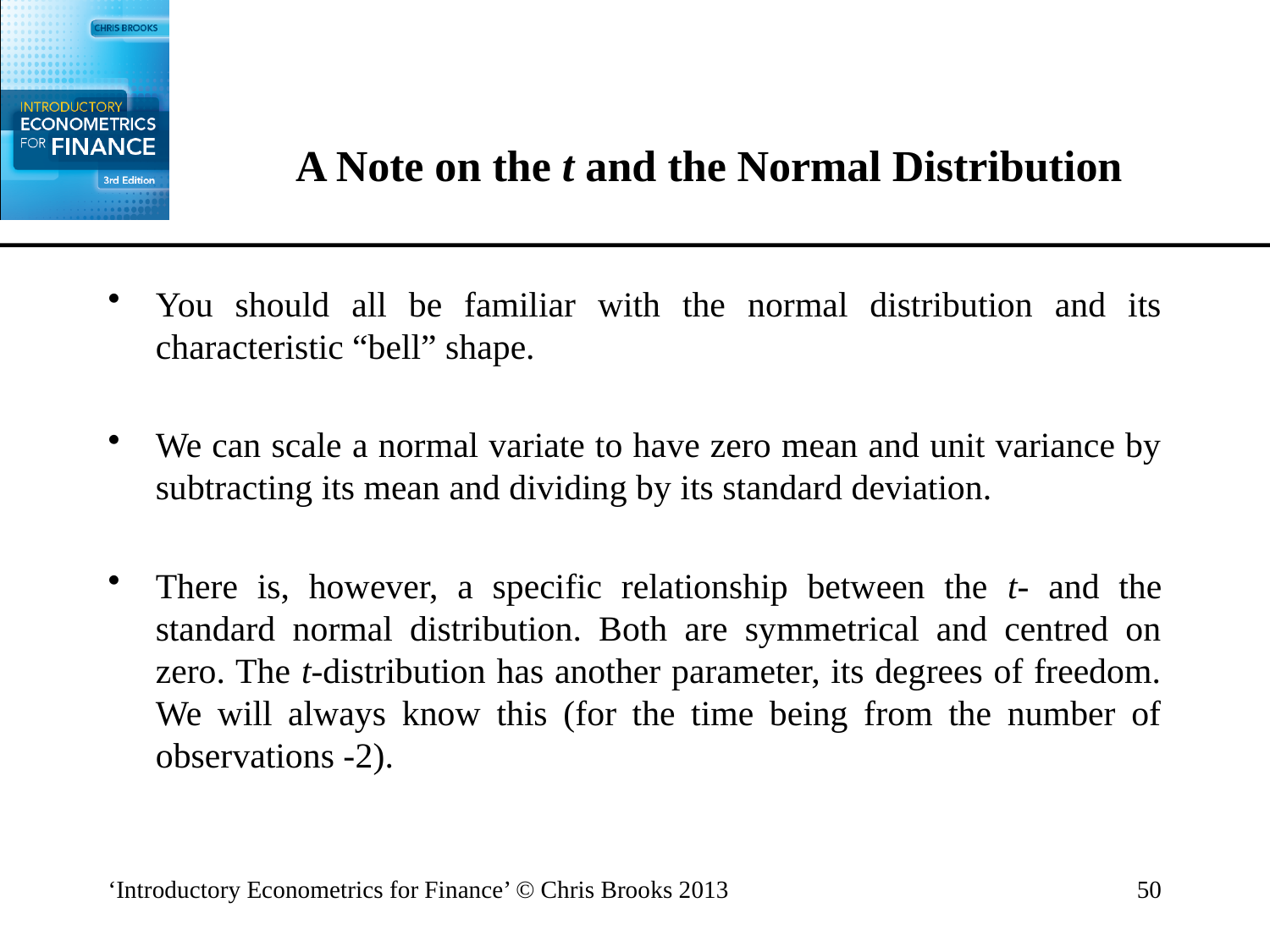

# A Note on the t and the Normal Distribution
You should all be familiar with the normal distribution and its characteristic “bell” shape.

We can scale a normal variate to have zero mean and unit variance by subtracting its mean and dividing by its standard deviation.

There is, however, a specific relationship between the t- and the standard normal distribution. Both are symmetrical and centred on zero. The t-distribution has another parameter, its degrees of freedom. We will always know this (for the time being from the number of observations -2).

‘Introductory Econometrics for Finance’ © Chris Brooks 2013
50